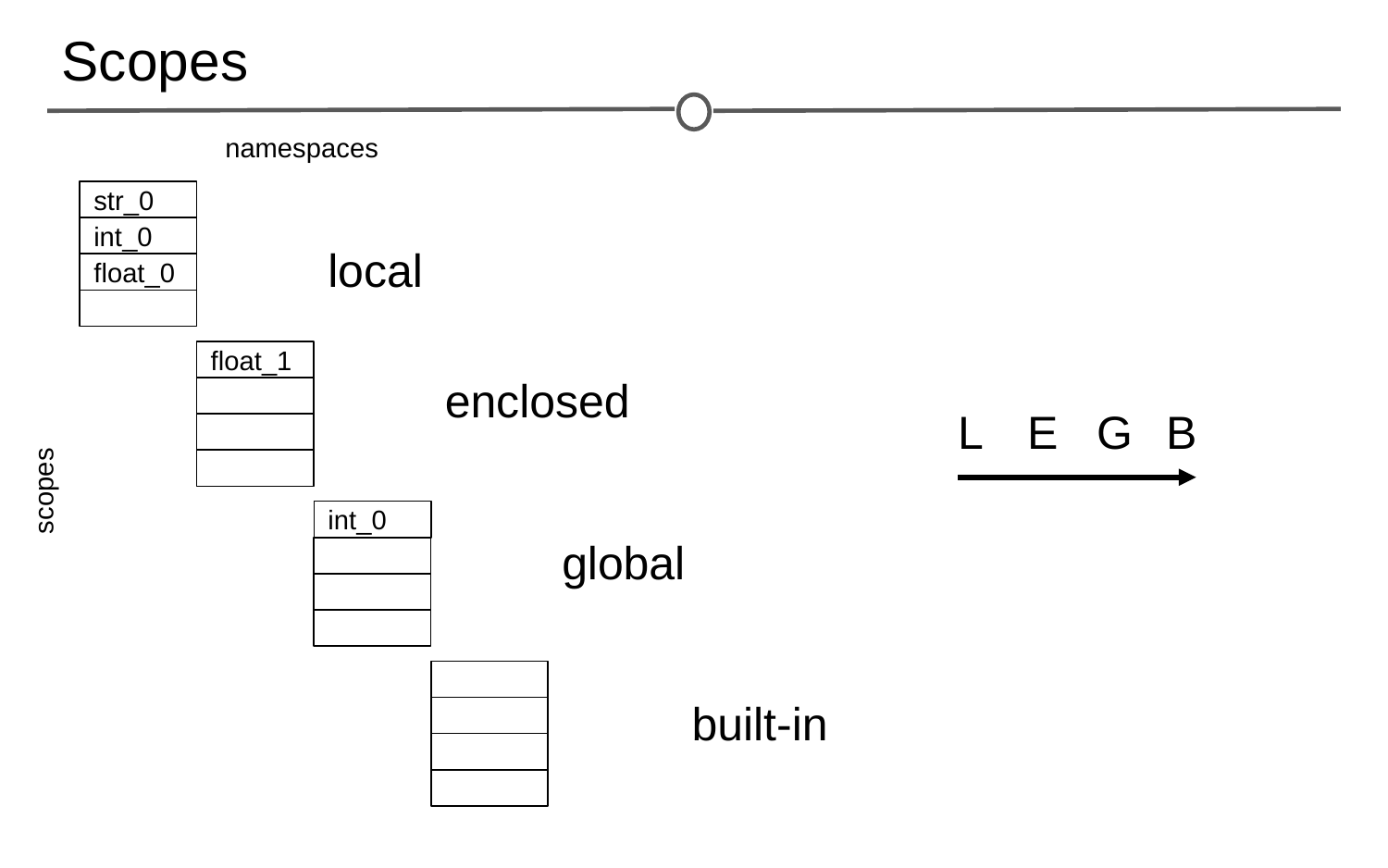

# Scopes
namespaces
str_0
int_0
local
float_0

float_1
enclosed

L
E
G
B

scopes
int_0
global

built-in